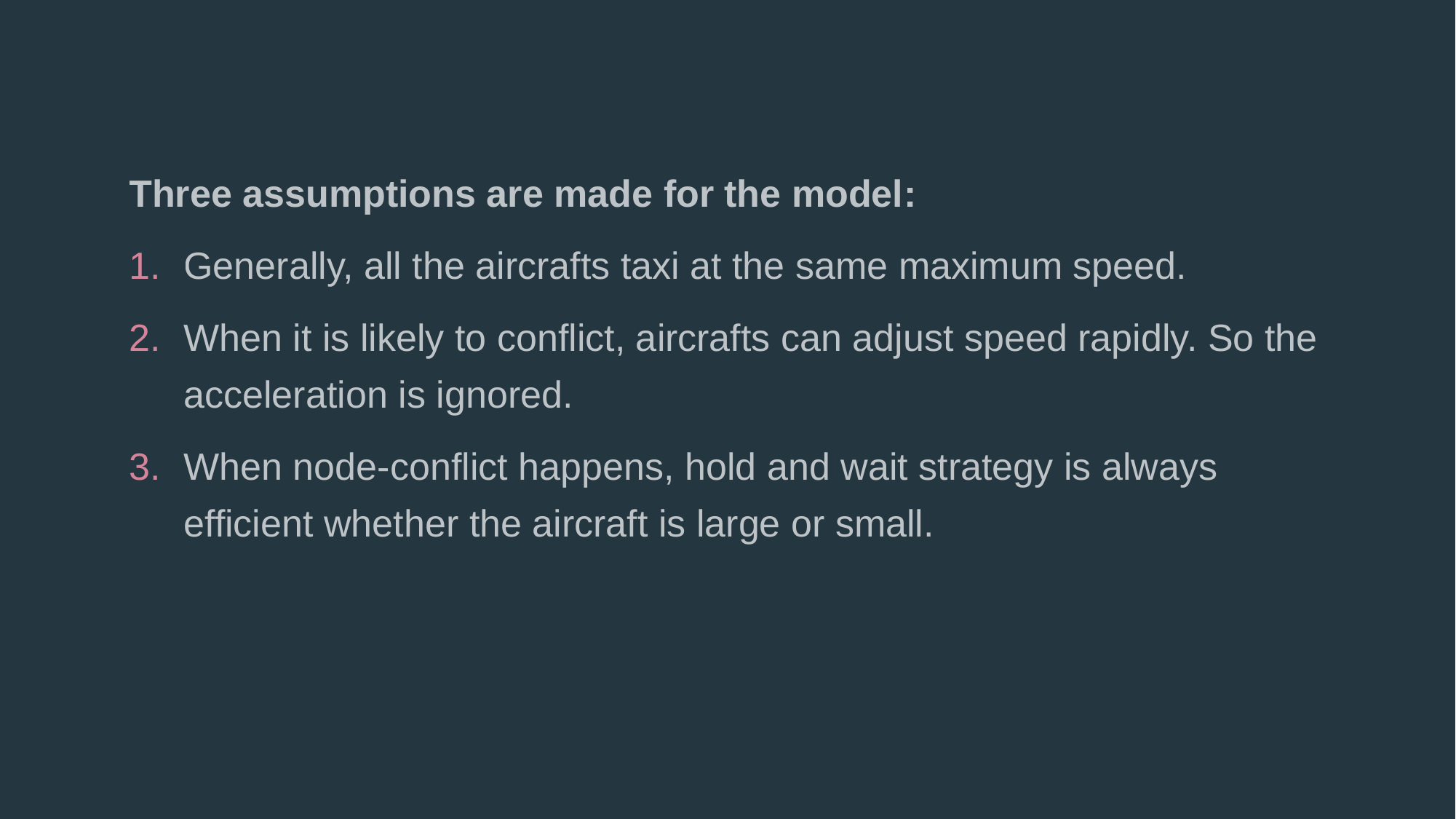

Three assumptions are made for the model:
Generally, all the aircrafts taxi at the same maximum speed.
When it is likely to conflict, aircrafts can adjust speed rapidly. So the acceleration is ignored.
When node-conflict happens, hold and wait strategy is always efficient whether the aircraft is large or small.